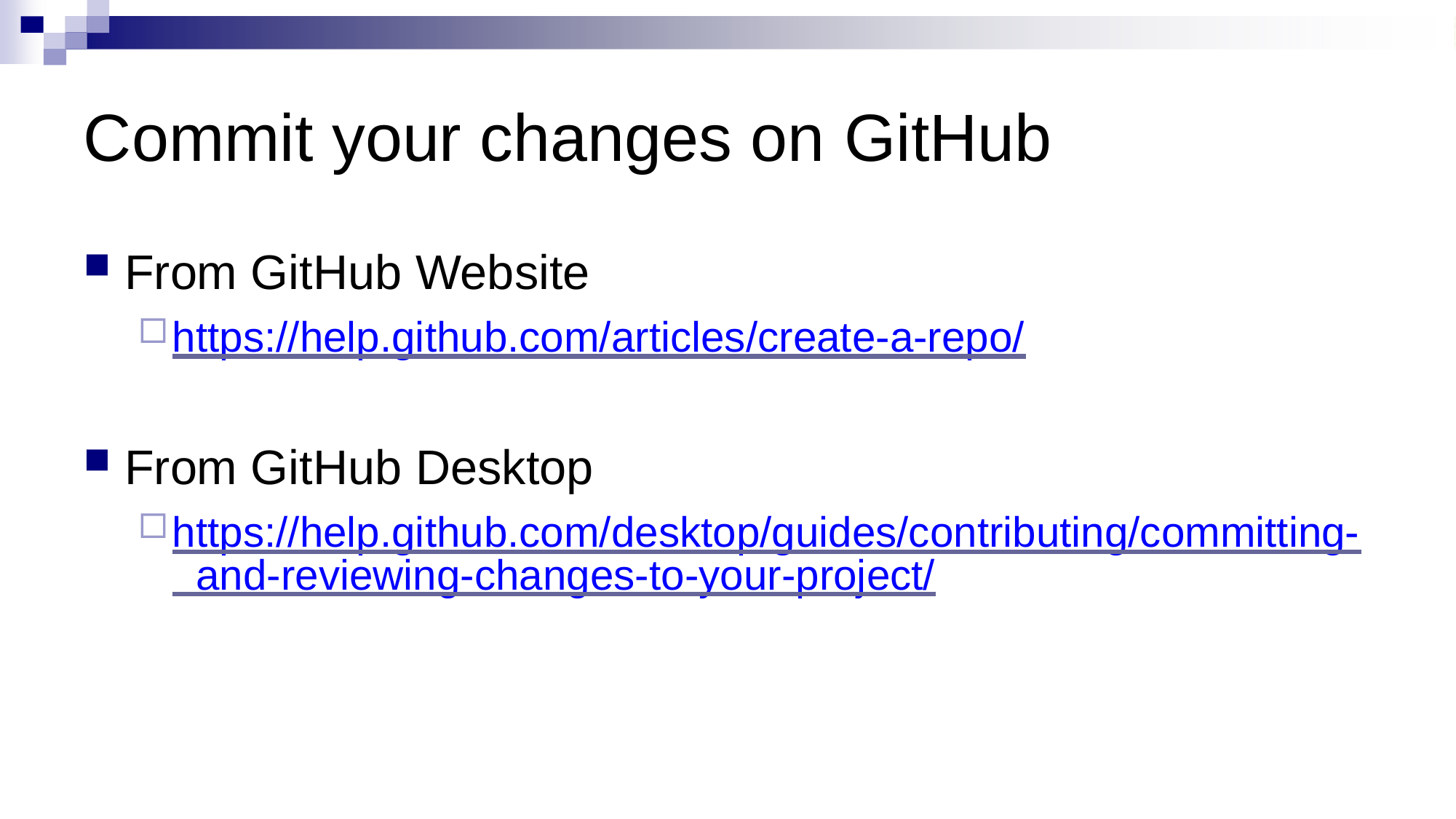

# Commit your changes on GitHub
From GitHub Website
https://help.github.com/articles/create-a-repo/

From GitHub Desktop
https://help.github.com/desktop/guides/contributing/committing-  and-reviewing-changes-to-your-project/